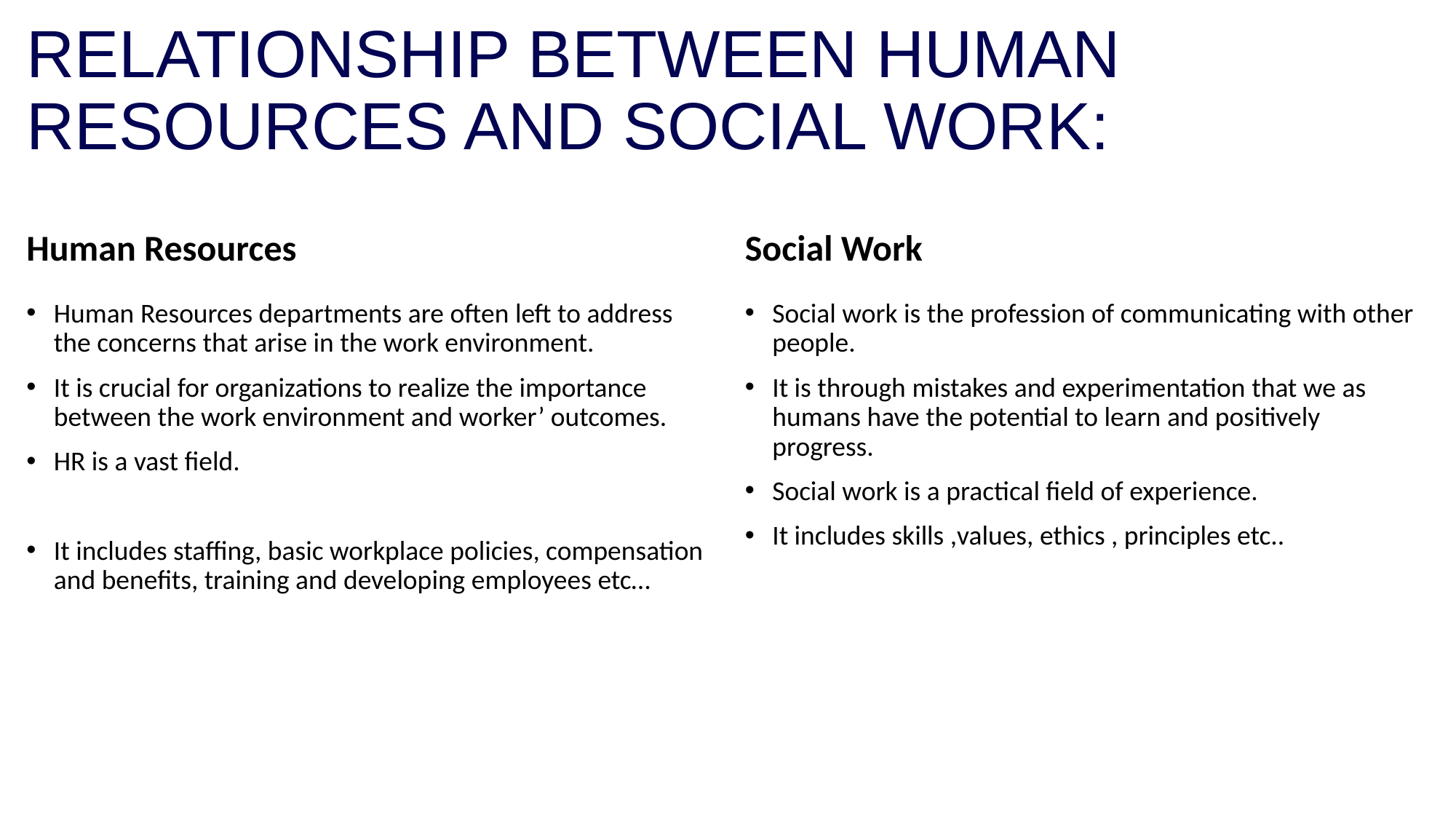

# RELATIONSHIP BETWEEN HUMAN RESOURCES AND SOCIAL WORK:
Human Resources
Social Work
Human Resources departments are often left to address the concerns that arise in the work environment.
It is crucial for organizations to realize the importance between the work environment and worker’ outcomes.
HR is a vast field.

It includes staffing, basic workplace policies, compensation and benefits, training and developing employees etc…
Social work is the profession of communicating with other people.
It is through mistakes and experimentation that we as humans have the potential to learn and positively progress.
Social work is a practical field of experience.
It includes skills ,values, ethics , principles etc..